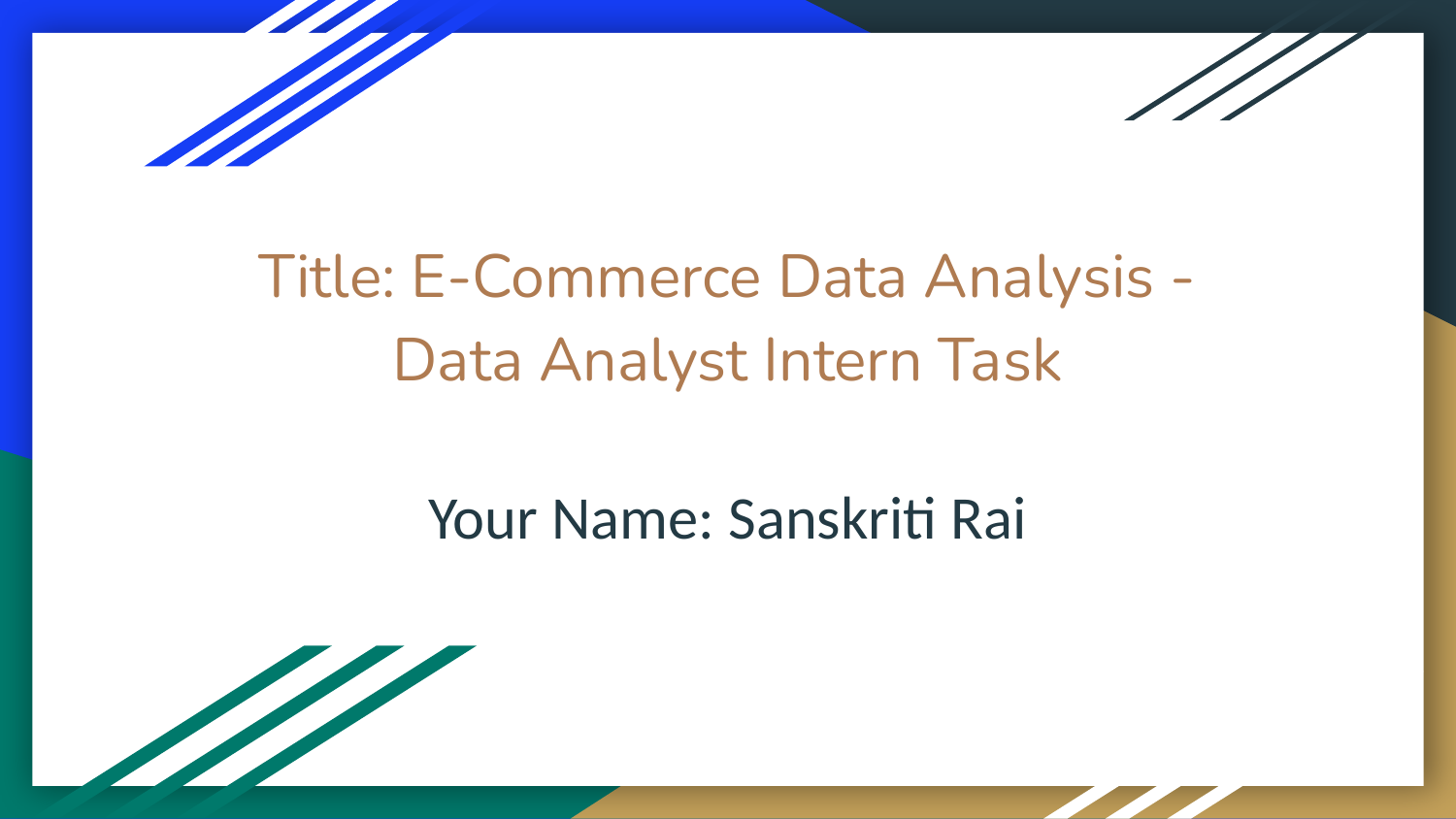

# Title: E-Commerce Data Analysis -
Data Analyst Intern Task
Your Name: Sanskriti Rai